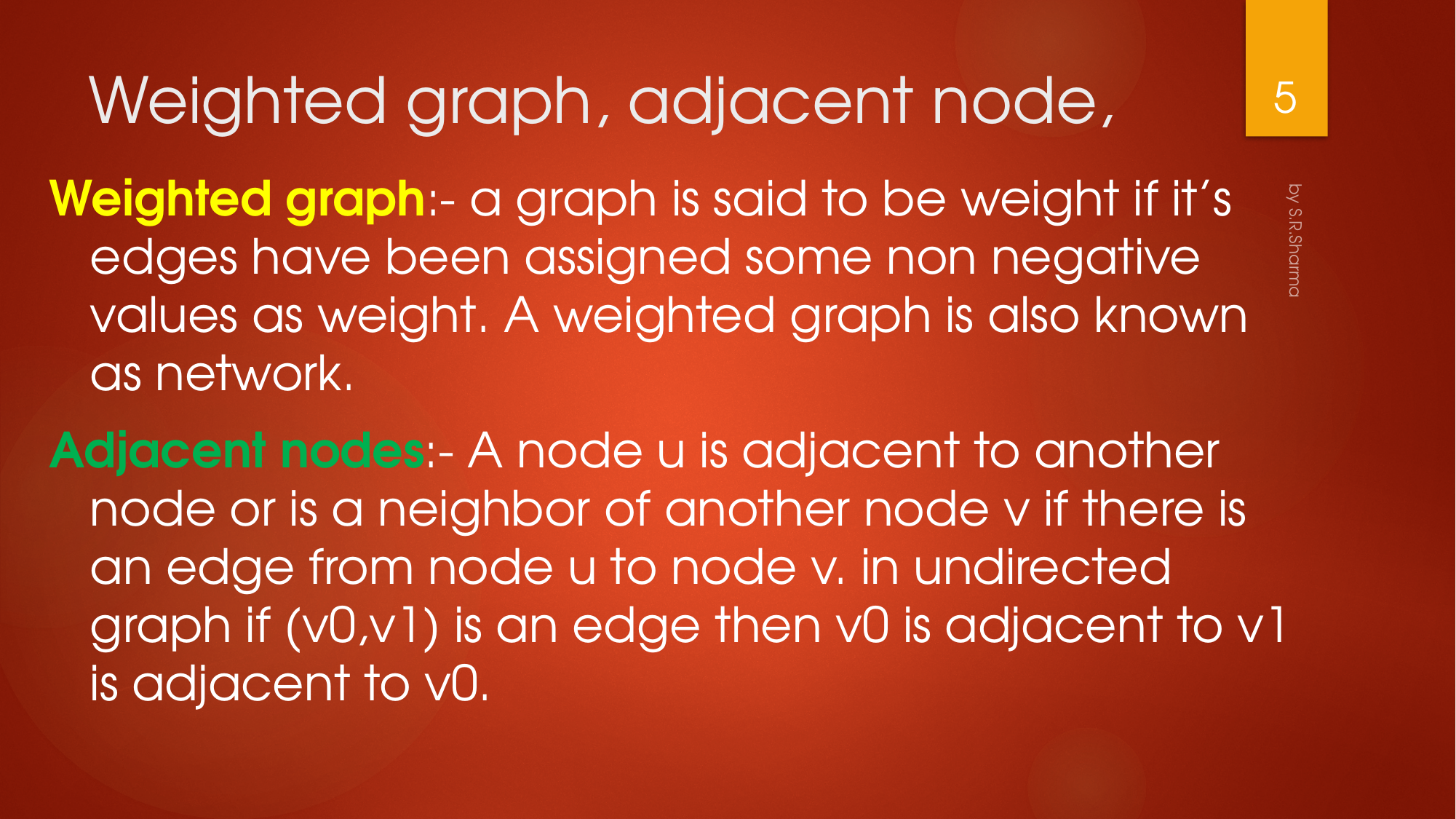

5
# Weighted graph, adjacent node,
Weighted graph:- a graph is said to be weight if it’s edges have been assigned some non negative values as weight. A weighted graph is also known as network.
Adjacent nodes:- A node u is adjacent to another node or is a neighbor of another node v if there is an edge from node u to node v. in undirected graph if (v0,v1) is an edge then v0 is adjacent to v1 is adjacent to v0.
by S.R.Sharma